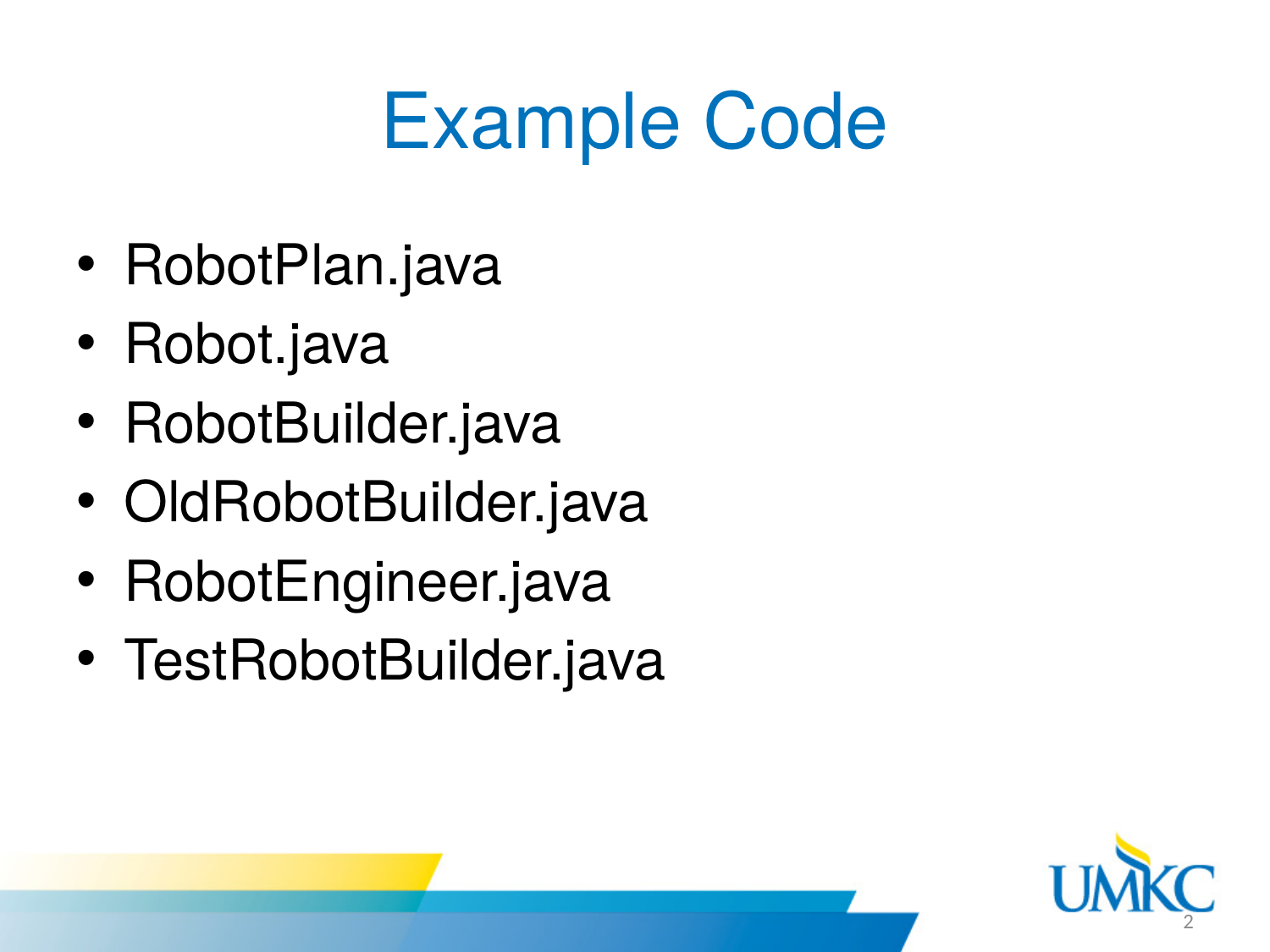

# Example Code
RobotPlan.java
Robot.java
RobotBuilder.java
OldRobotBuilder.java
RobotEngineer.java
TestRobotBuilder.java

2